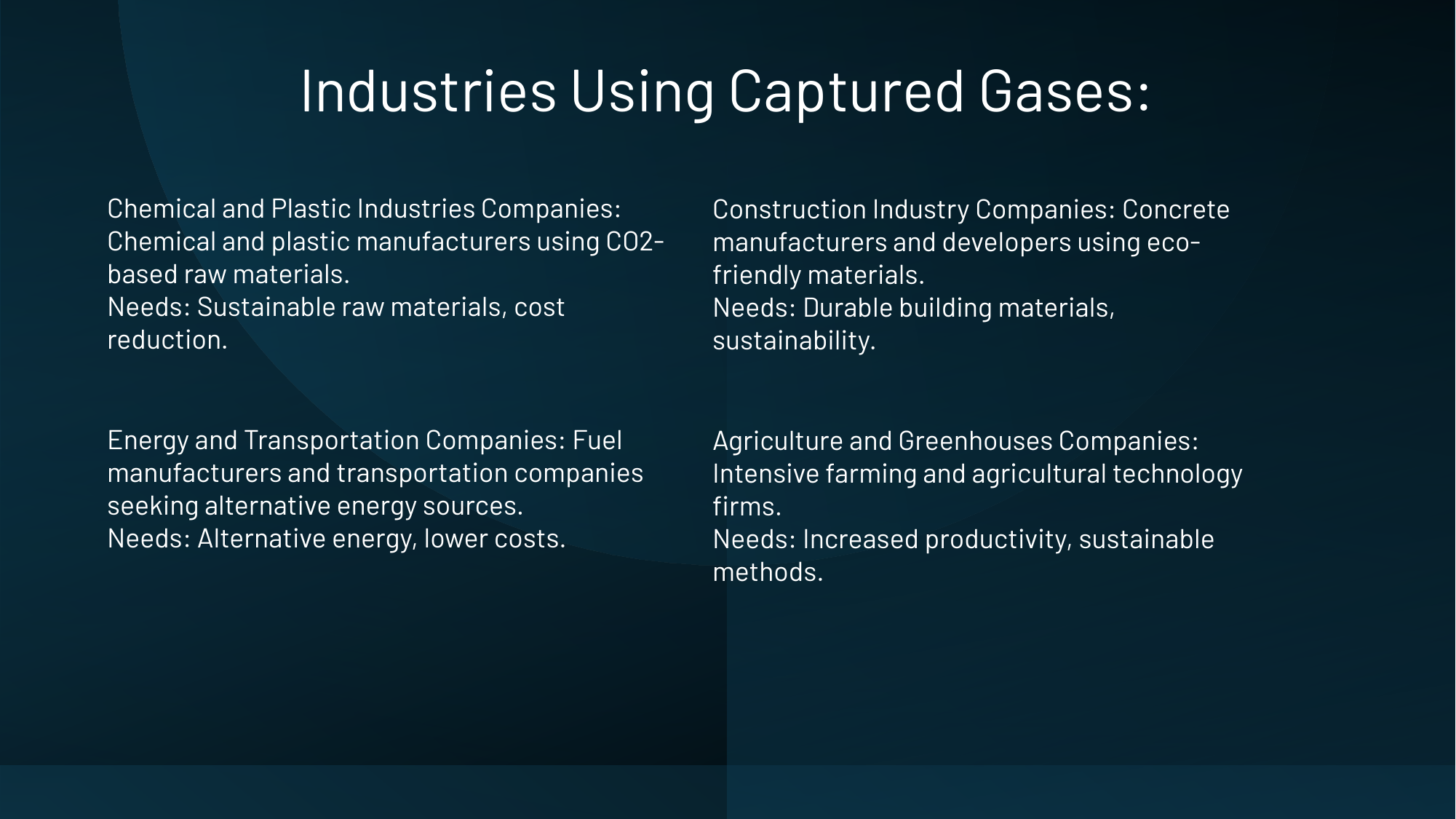

Industries Using Captured Gases:
Chemical and Plastic Industries Companies: Chemical and plastic manufacturers using CO2-based raw materials.
Needs: Sustainable raw materials, cost reduction.
Construction Industry Companies: Concrete manufacturers and developers using eco-friendly materials.
Needs: Durable building materials, sustainability.
Energy and Transportation Companies: Fuel manufacturers and transportation companies seeking alternative energy sources.
Needs: Alternative energy, lower costs.
Agriculture and Greenhouses Companies: Intensive farming and agricultural technology firms.
Needs: Increased productivity, sustainable methods.